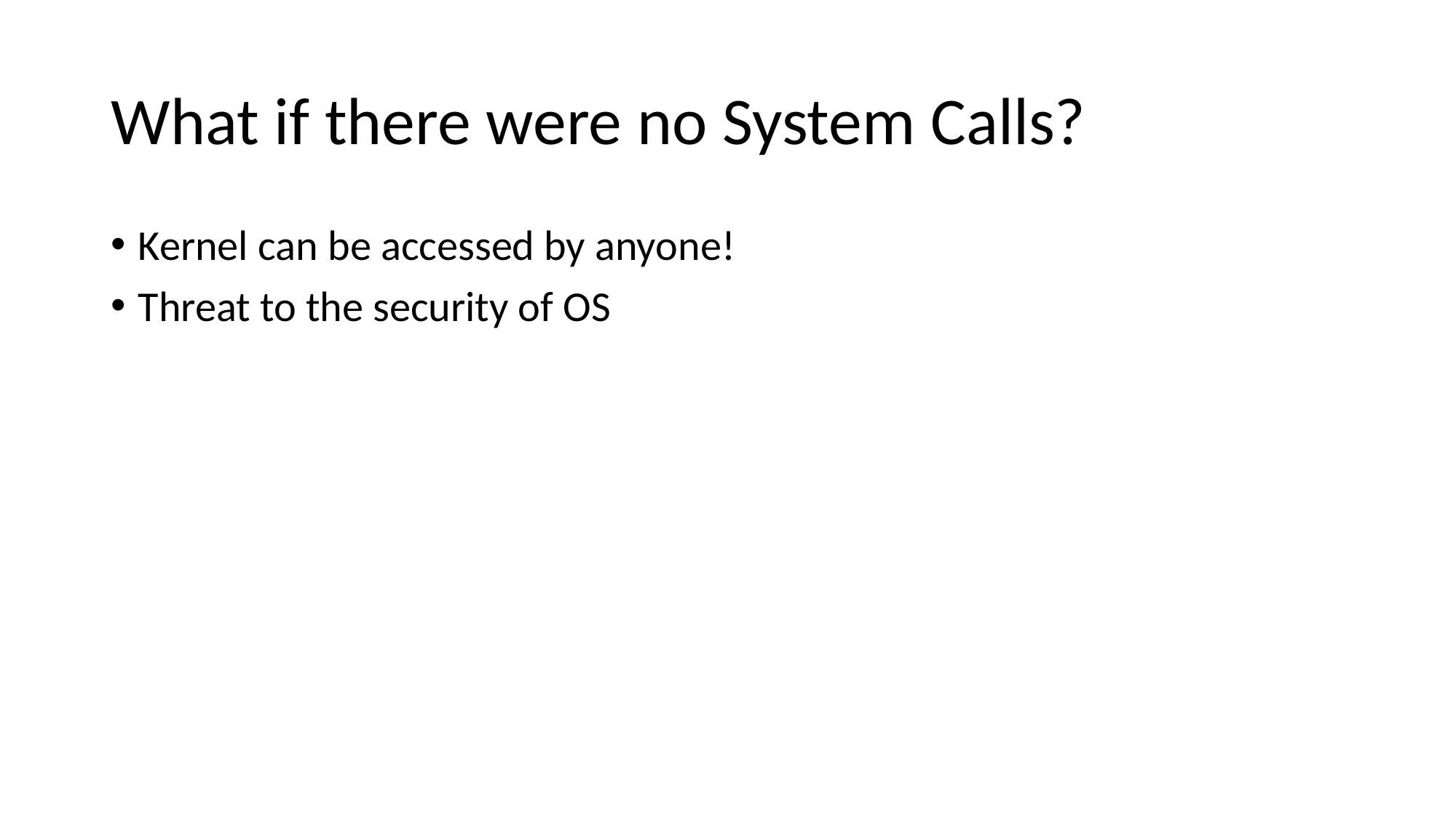

# What if there were no System Calls?
Kernel can be accessed by anyone!
Threat to the security of OS